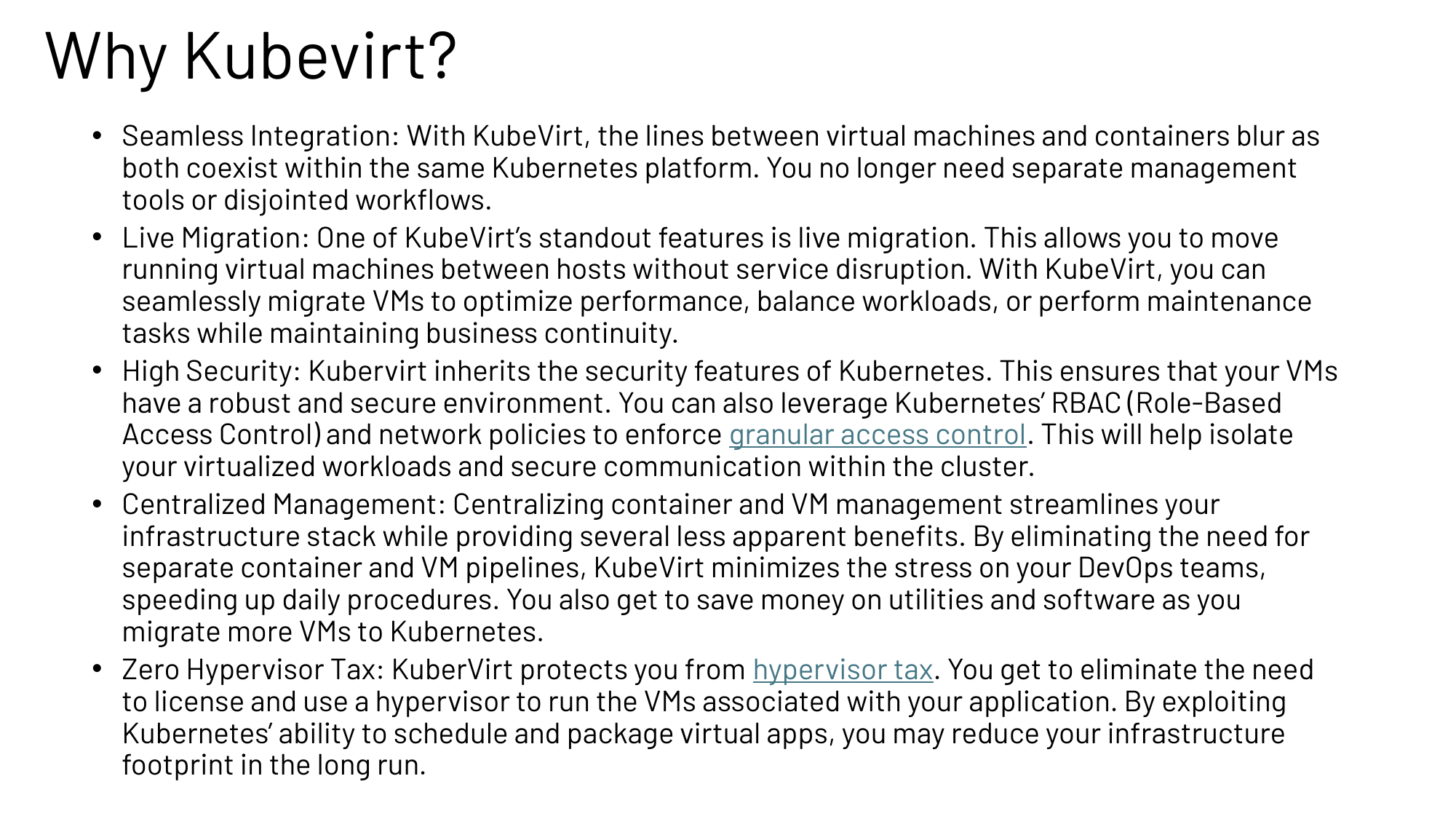

# Why Kubevirt?
Seamless Integration: With KubeVirt, the lines between virtual machines and containers blur as both coexist within the same Kubernetes platform. You no longer need separate management tools or disjointed workflows.
Live Migration: One of KubeVirt’s standout features is live migration. This allows you to move running virtual machines between hosts without service disruption. With KubeVirt, you can seamlessly migrate VMs to optimize performance, balance workloads, or perform maintenance tasks while maintaining business continuity.
High Security: Kubervirt inherits the security features of Kubernetes. This ensures that your VMs have a robust and secure environment. You can also leverage Kubernetes’ RBAC (Role-Based Access Control) and network policies to enforce granular access control. This will help isolate your virtualized workloads and secure communication within the cluster.
Centralized Management: Centralizing container and VM management streamlines your infrastructure stack while providing several less apparent benefits. By eliminating the need for separate container and VM pipelines, KubeVirt minimizes the stress on your DevOps teams, speeding up daily procedures. You also get to save money on utilities and software as you migrate more VMs to Kubernetes.
Zero Hypervisor Tax: KuberVirt protects you from hypervisor tax. You get to eliminate the need to license and use a hypervisor to run the VMs associated with your application. By exploiting Kubernetes’ ability to schedule and package virtual apps, you may reduce your infrastructure footprint in the long run.